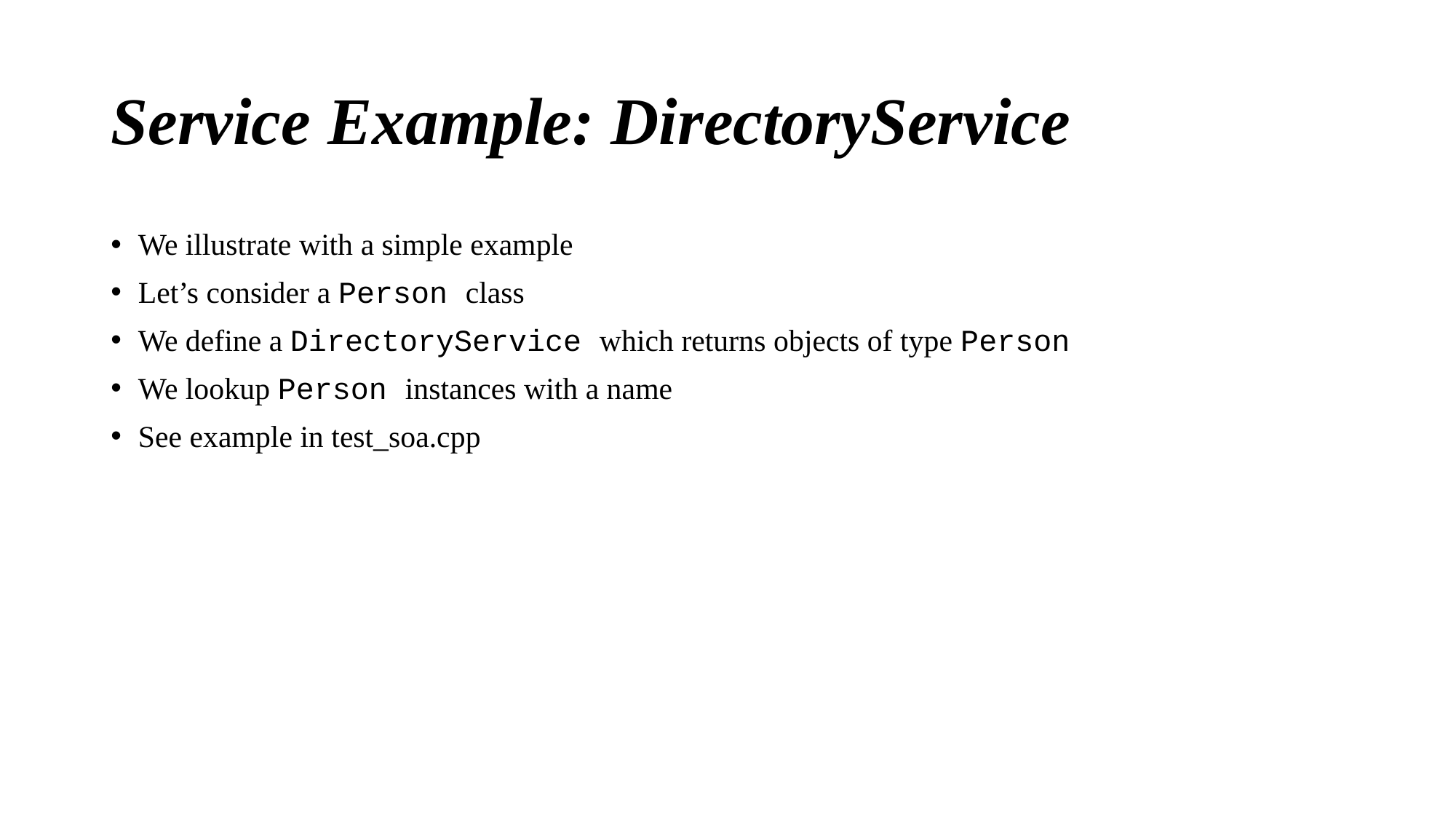

# Service Example: DirectoryService
We illustrate with a simple example
Let’s consider a Person class
We define a DirectoryService which returns objects of type Person
We lookup Person instances with a name
See example in test_soa.cpp